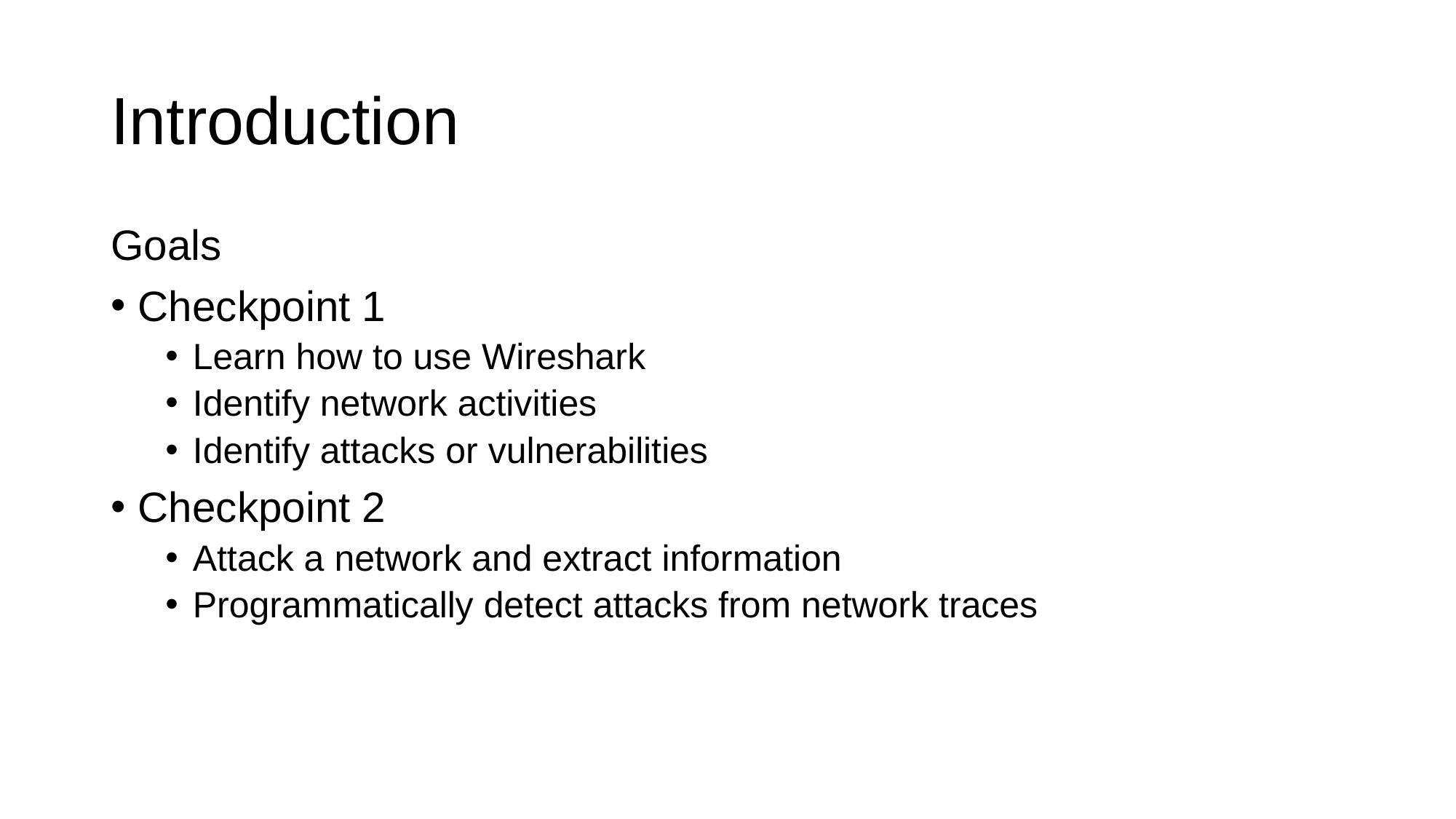

# Introduction
Goals
Checkpoint 1
Learn how to use Wireshark
Identify network activities
Identify attacks or vulnerabilities
Checkpoint 2
Attack a network and extract information
Programmatically detect attacks from network traces